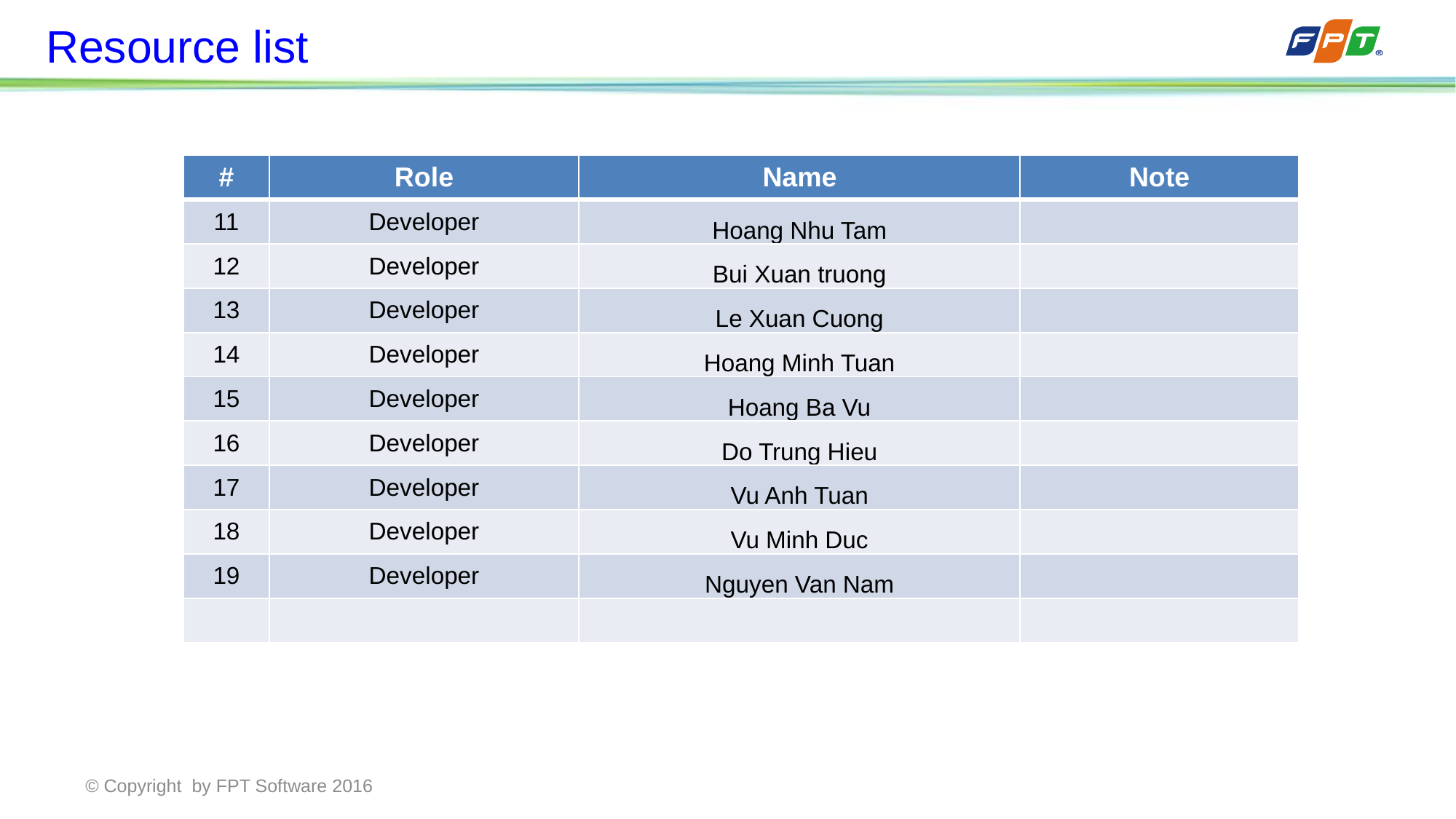

# Resource list
| # | Role | Name | Note |
| --- | --- | --- | --- |
| 11 | Developer | Hoang Nhu Tam |  |
| 12 | Developer | Bui Xuan truong |  |
| 13 | Developer | Le Xuan Cuong |  |
| 14 | Developer | Hoang Minh Tuan |  |
| 15 | Developer | Hoang Ba Vu |  |
| 16 | Developer | Do Trung Hieu |  |
| 17 | Developer | Vu Anh Tuan |  |
| 18 | Developer | Vu Minh Duc |  |
| 19 | Developer | Nguyen Van Nam |  |
|  |  |  |  |
© Copyright  by FPT Software 2016